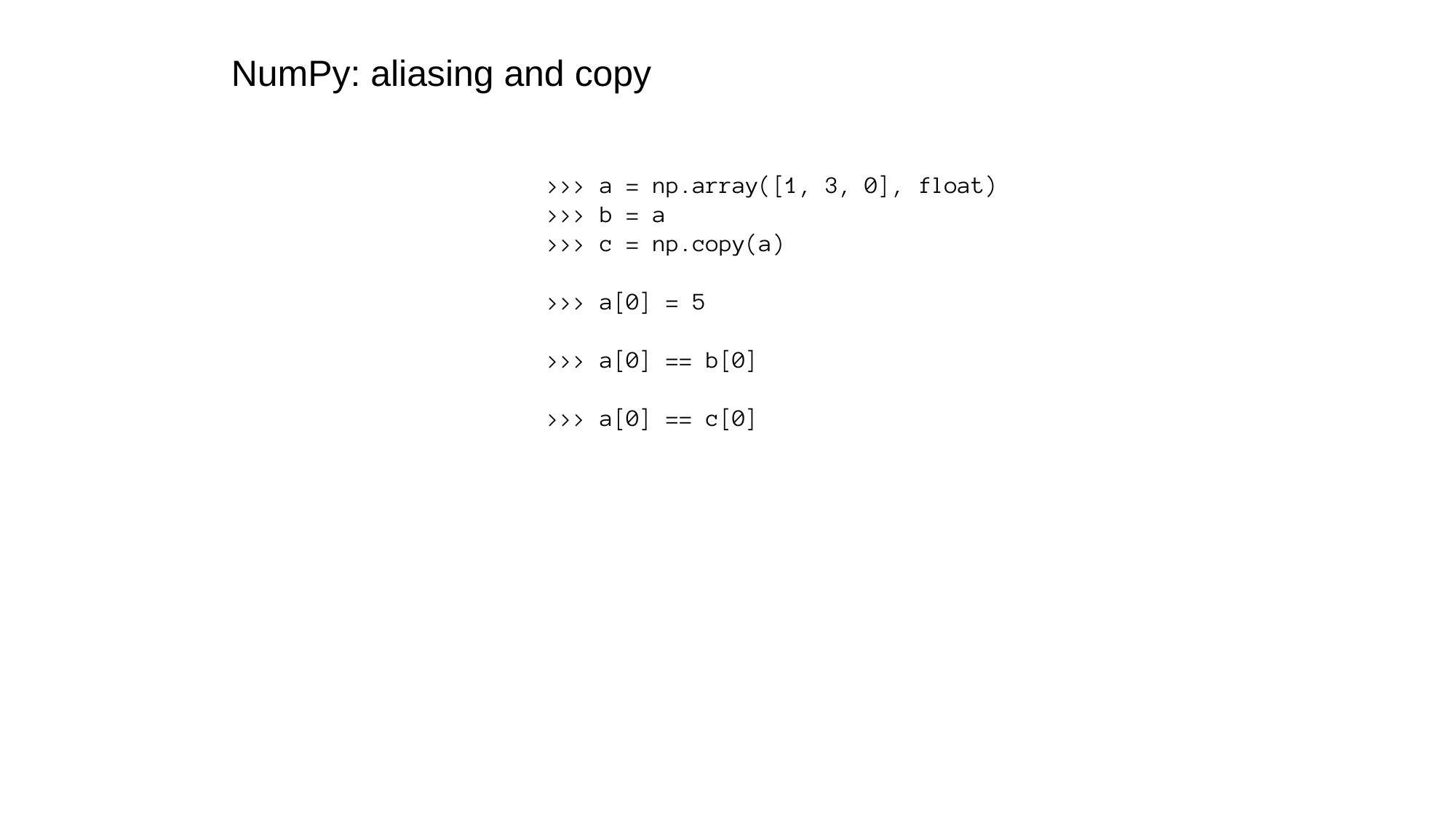

NumPy: aliasing and copy
>>> a = np.array([1, 3, 0], float)
>>> b = a
>>> c = np.copy(a)

>>> a[0] = 5

>>> a[0] == b[0]

>>> a[0] == c[0]